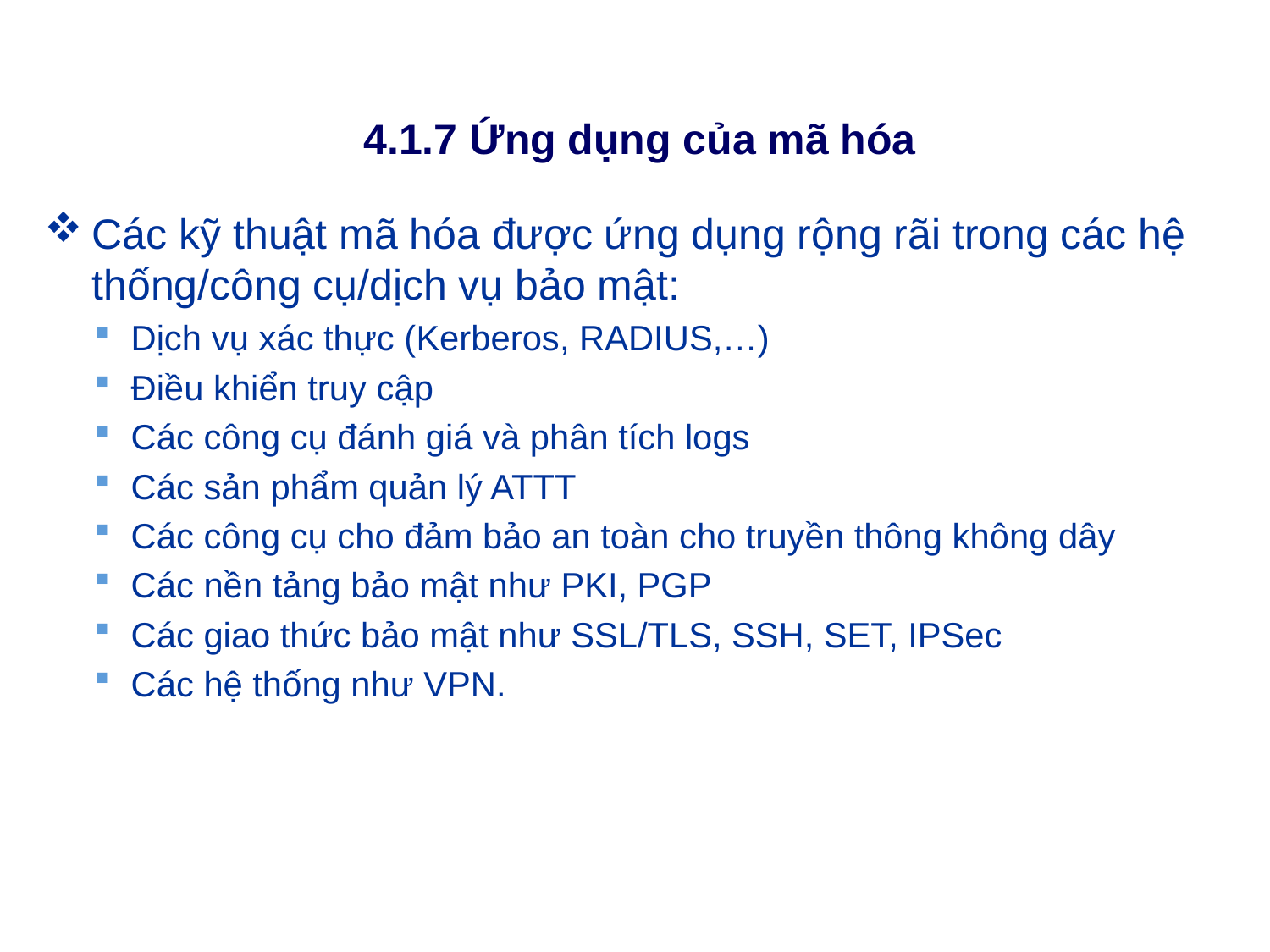

# 4.1.7 Ứng dụng của mã hóa
Các kỹ thuật mã hóa được ứng dụng rộng rãi trong các hệ thống/công cụ/dịch vụ bảo mật:
Dịch vụ xác thực (Kerberos, RADIUS,…)
Điều khiển truy cập
Các công cụ đánh giá và phân tích logs
Các sản phẩm quản lý ATTT
Các công cụ cho đảm bảo an toàn cho truyền thông không dây
Các nền tảng bảo mật như PKI, PGP
Các giao thức bảo mật như SSL/TLS, SSH, SET, IPSec
Các hệ thống như VPN.